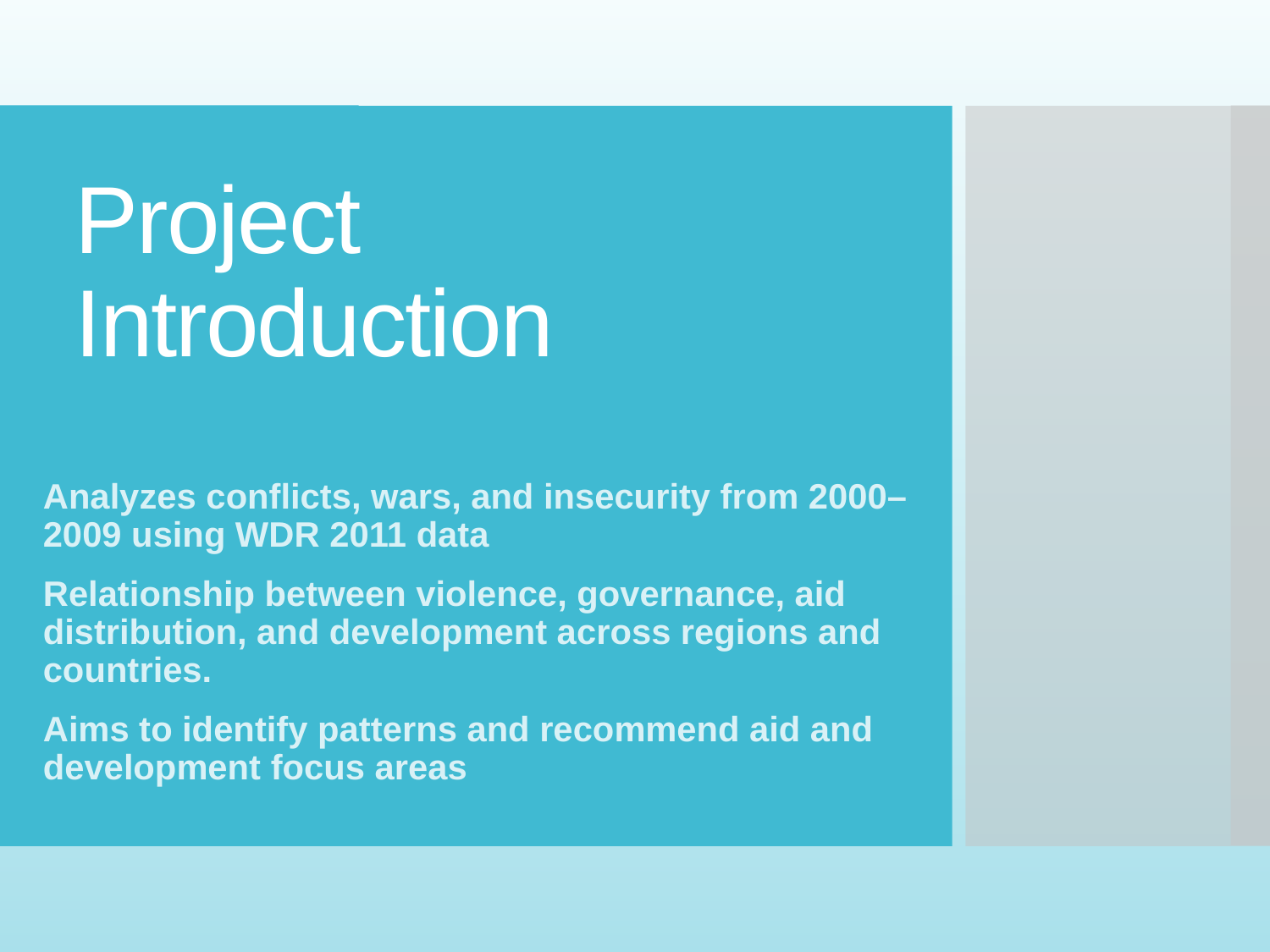

# Project Introduction
Analyzes conflicts, wars, and insecurity from 2000–2009 using WDR 2011 data
Relationship between violence, governance, aid distribution, and development across regions and countries.
Aims to identify patterns and recommend aid and development focus areas